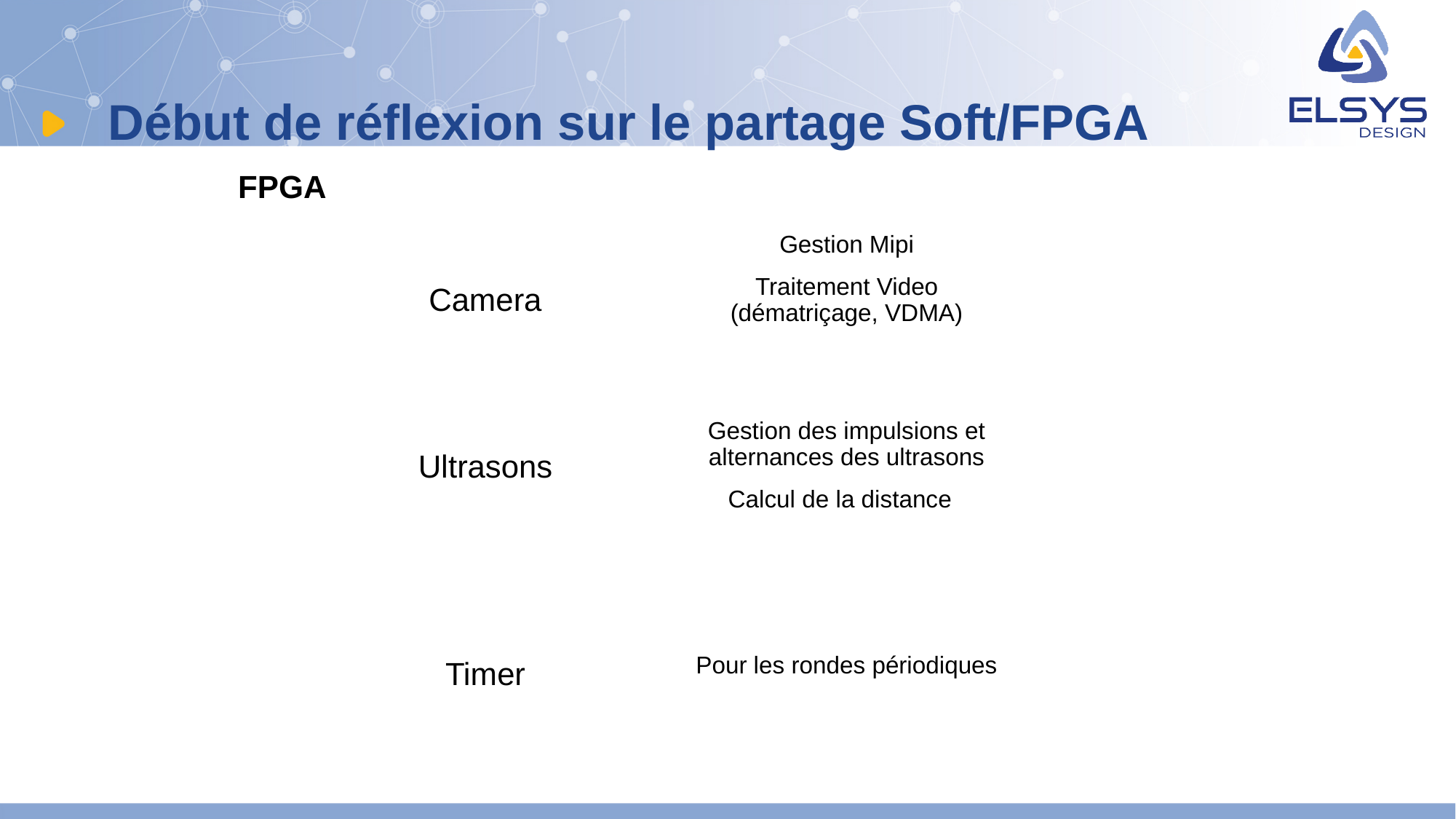

# Début de réflexion sur le partage Soft/FPGA
FPGA
Gestion Mipi
Traitement Video (dématriçage, VDMA)
Camera
Gestion des impulsions et alternances des ultrasons
Calcul de la distance
Ultrasons
Pour les rondes périodiques
Timer